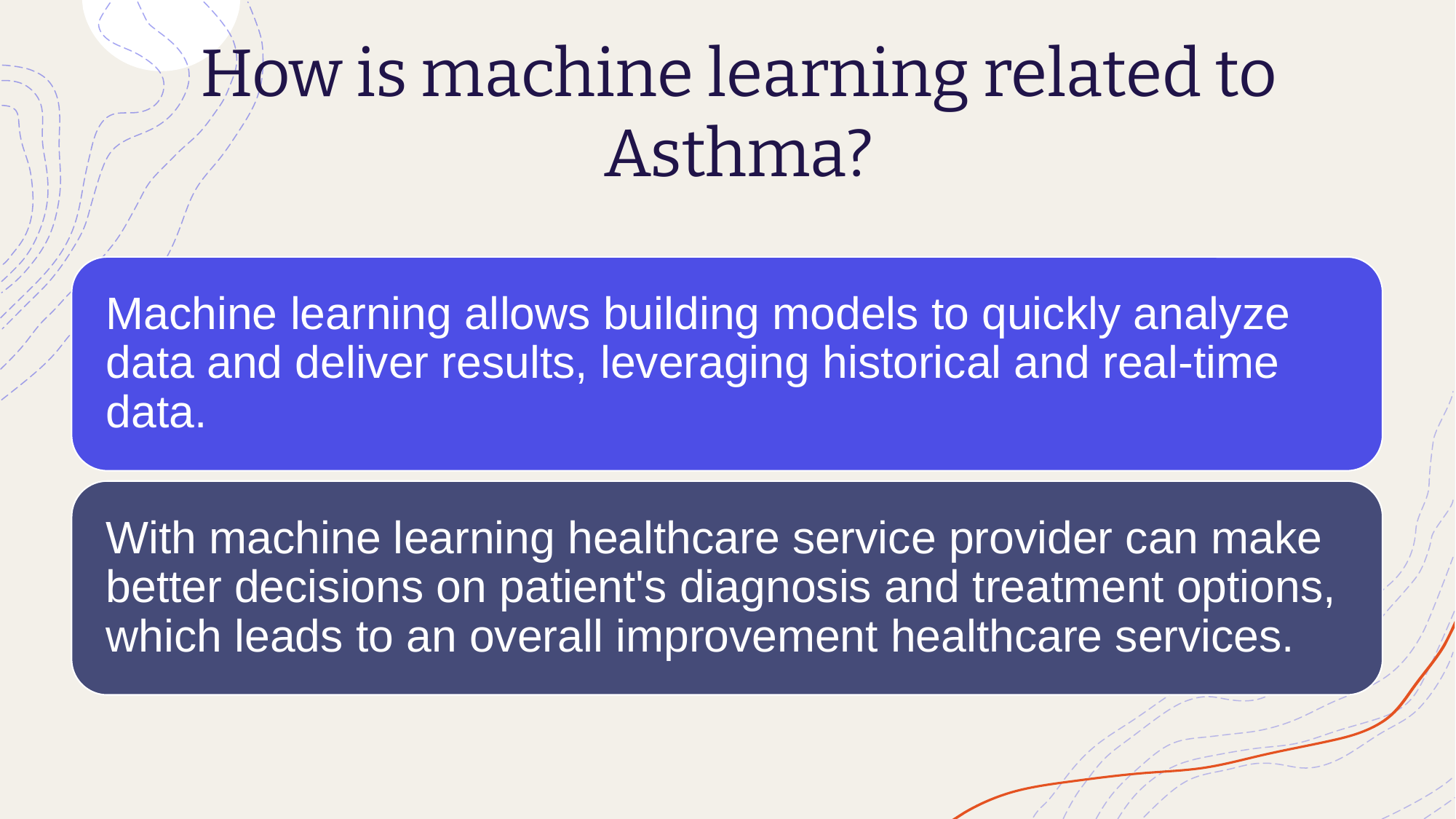

# How is machine learning related to Asthma?
Machine learning allows building models to quickly analyze data and deliver results, leveraging historical and real-time data.
With machine learning healthcare service provider can make better decisions on patient's diagnosis and treatment options, which leads to an overall improvement healthcare services.